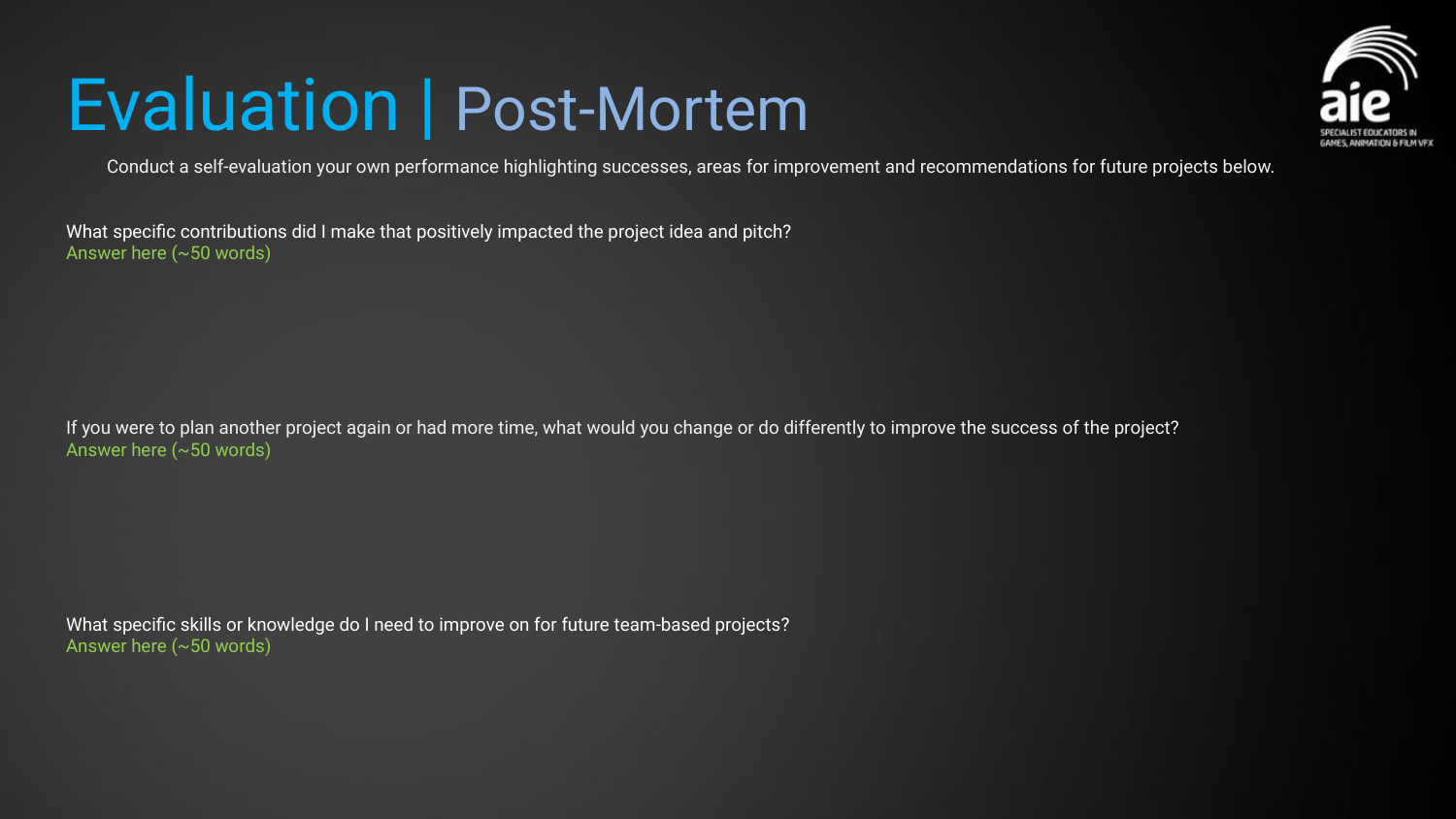

# Evaluation | Post-Mortem
Conduct a self-evaluation your own performance highlighting successes, areas for improvement and recommendations for future projects below.
What specific contributions did I make that positively impacted the project idea and pitch?
Answer here (~50 words)

If you were to plan another project again or had more time, what would you change or do differently to improve the success of the project?
Answer here (~50 words)

What specific skills or knowledge do I need to improve on for future team-based projects?
Answer here (~50 words)